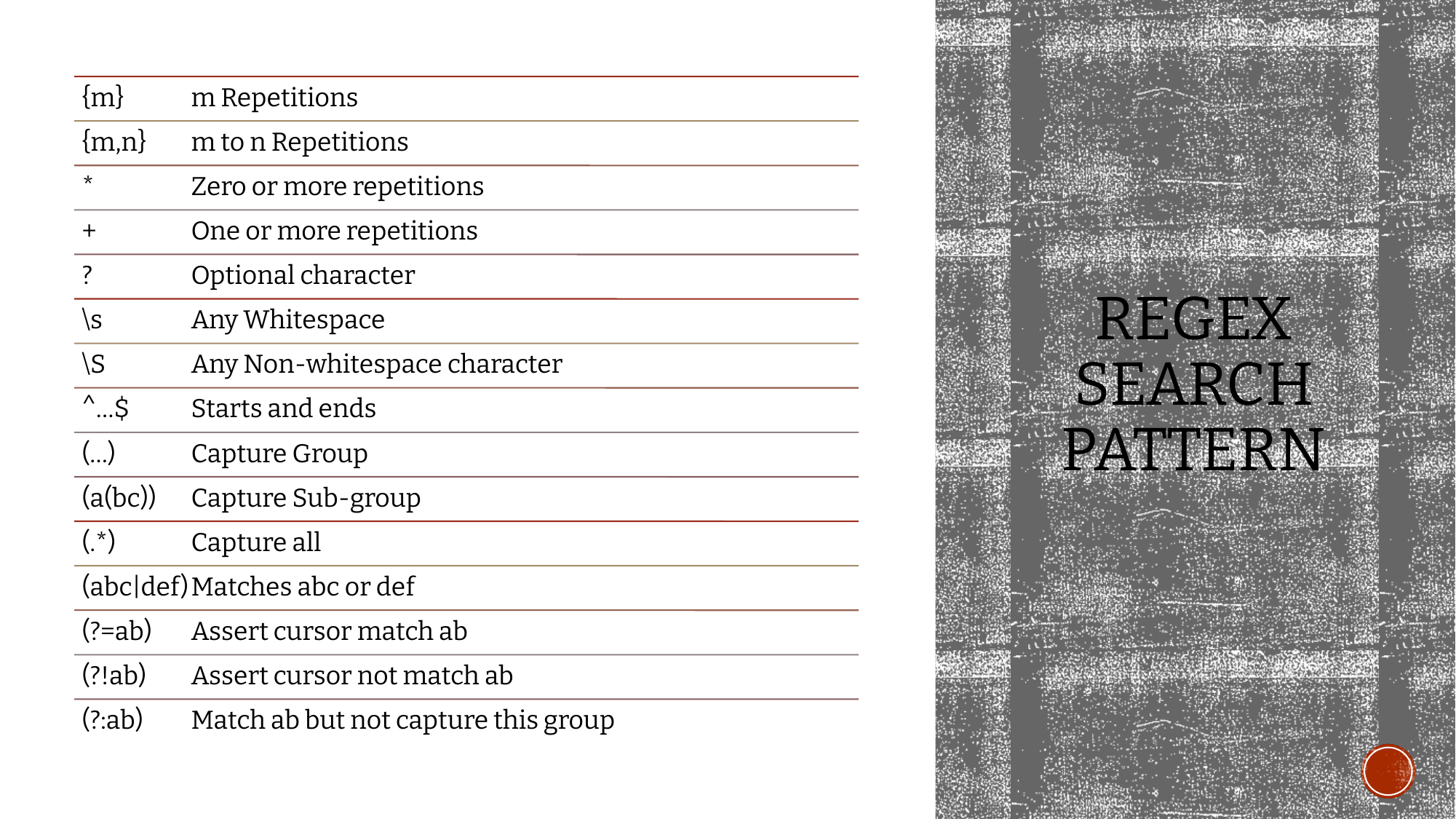

{m}	m Repetitions
{m,n}	m to n Repetitions
*	Zero or more repetitions
+	One or more repetitions
?	Optional character
\s	Any Whitespace
\S	Any Non-whitespace character
^…$	Starts and ends
(…)	Capture Group
(a(bc))	Capture Sub-group
(.*)	Capture all
(abc|def)	Matches abc or def
(?=ab)	Assert cursor match ab
(?!ab)	Assert cursor not match ab
(?:ab)	Match ab but not capture this group
# REGEX Search Pattern